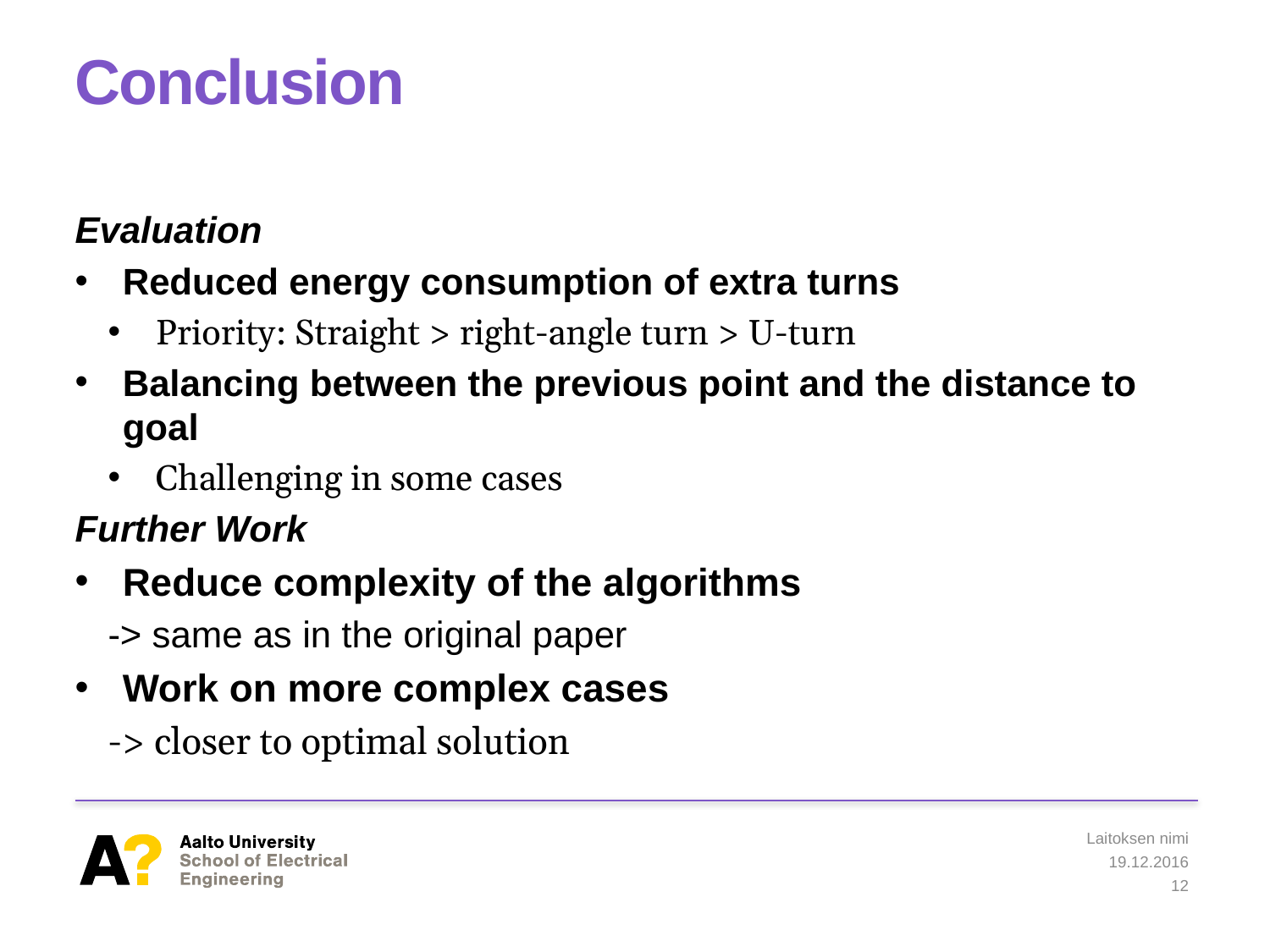

# Conclusion
Evaluation
Reduced energy consumption of extra turns
Priority: Straight > right-angle turn > U-turn
Balancing between the previous point and the distance to goal
Challenging in some cases
Further Work
Reduce complexity of the algorithms
-> same as in the original paper
Work on more complex cases
-> closer to optimal solution

Laitoksen nimi
19.12.2016
12